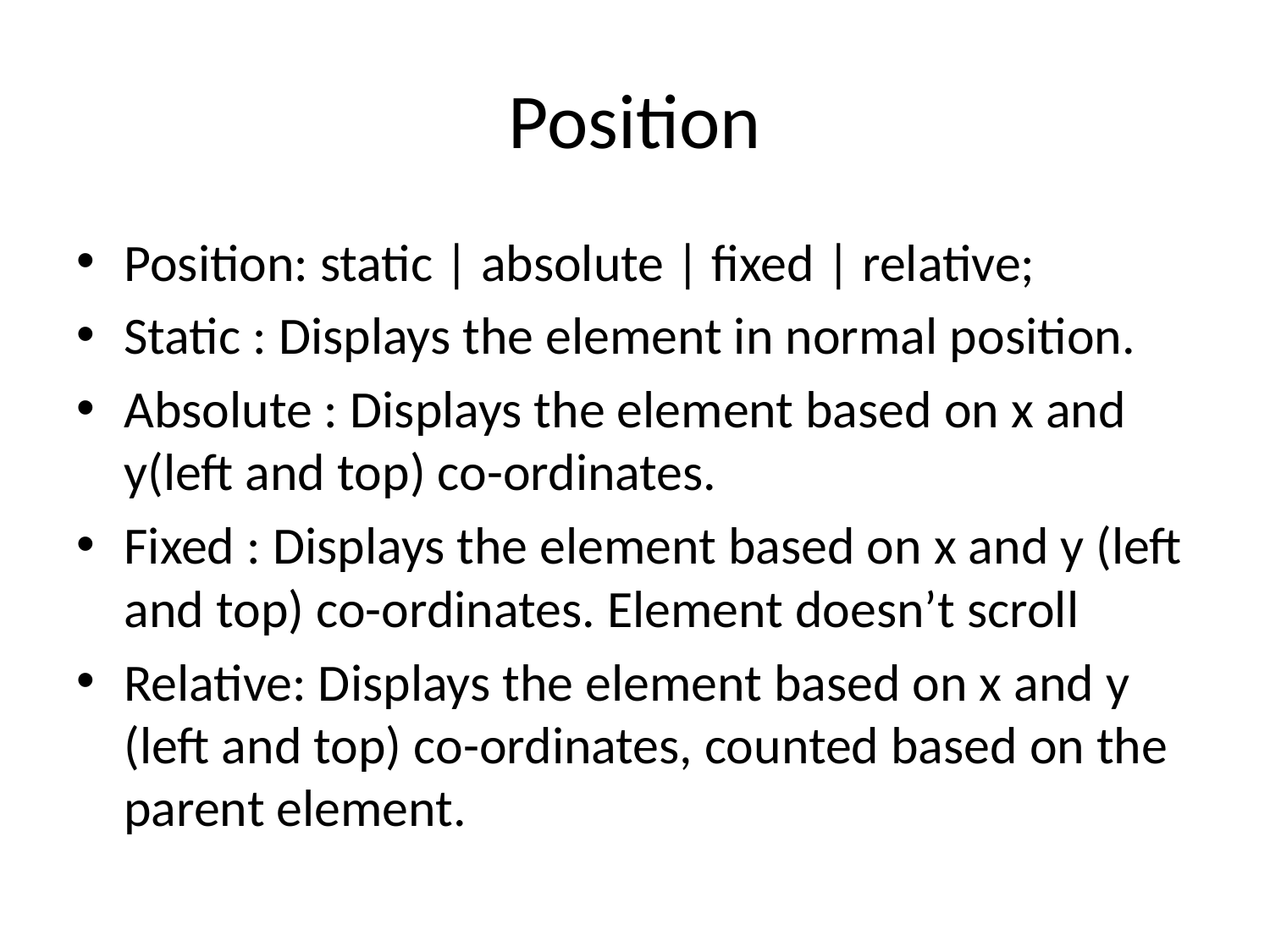

# Position
Position: static | absolute | fixed | relative;
Static : Displays the element in normal position.
Absolute : Displays the element based on x and y(left and top) co-ordinates.
Fixed : Displays the element based on x and y (left and top) co-ordinates. Element doesn’t scroll
Relative: Displays the element based on x and y (left and top) co-ordinates, counted based on the parent element.